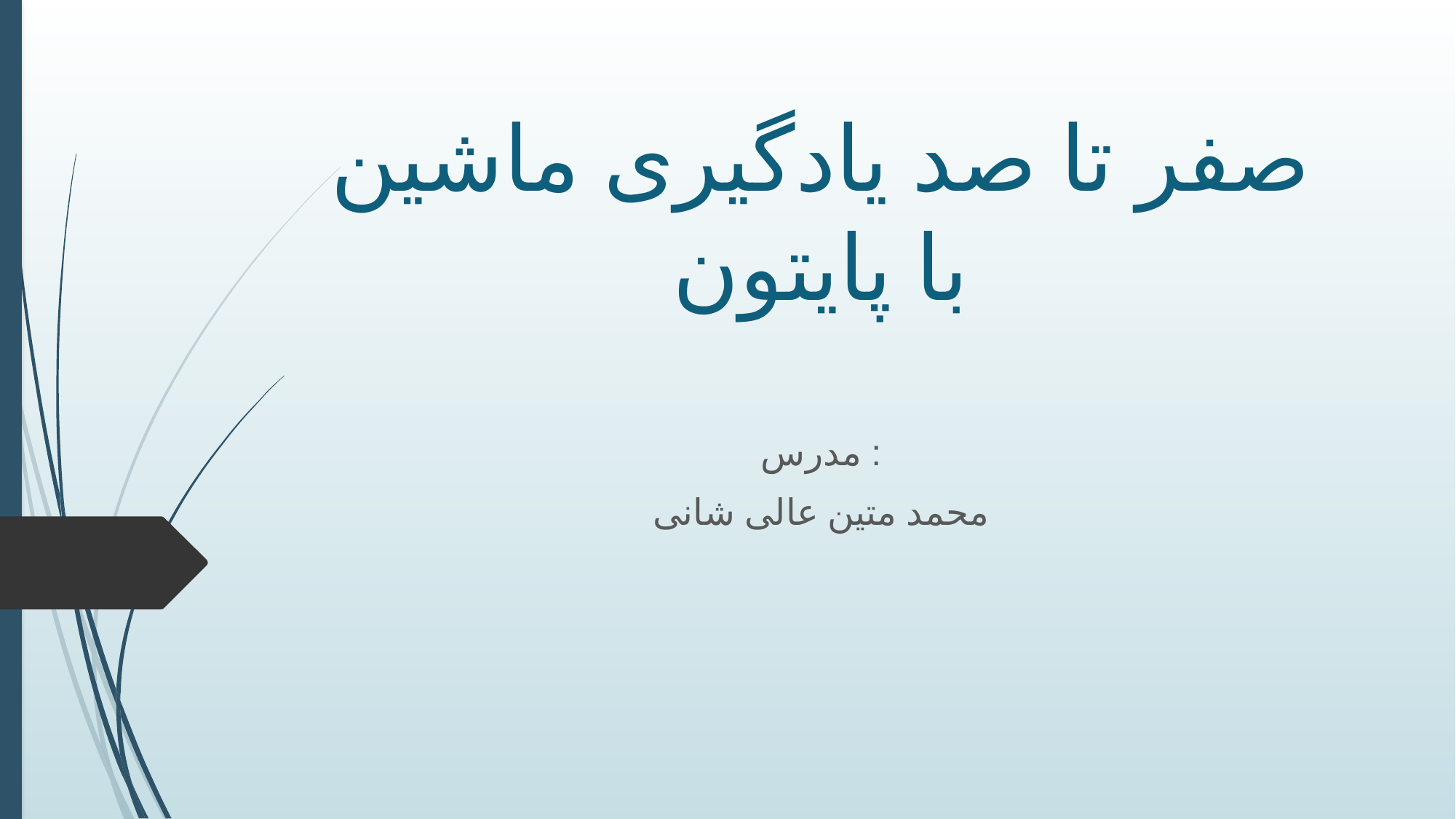

# صفر تا صد یادگیری ماشین با پایتون
مدرس :
محمد متین عالی شانی